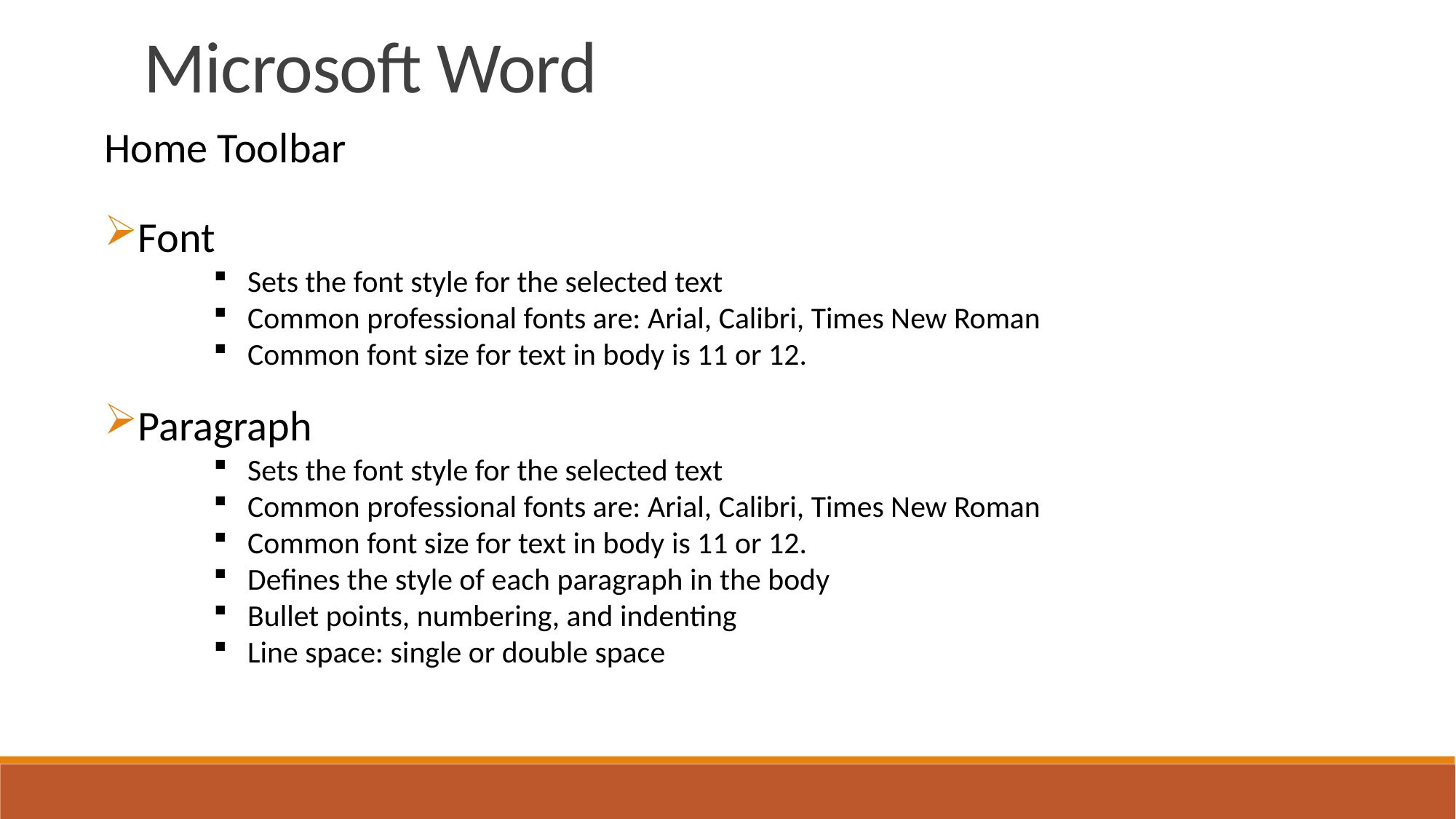

Microsoft Word
Home Toolbar

Font
Sets the font style for the selected text
Common professional fonts are: Arial, Calibri, Times New Roman
Common font size for text in body is 11 or 12.

Paragraph
Sets the font style for the selected text
Common professional fonts are: Arial, Calibri, Times New Roman
Common font size for text in body is 11 or 12.
Defines the style of each paragraph in the body
Bullet points, numbering, and indenting
Line space: single or double space